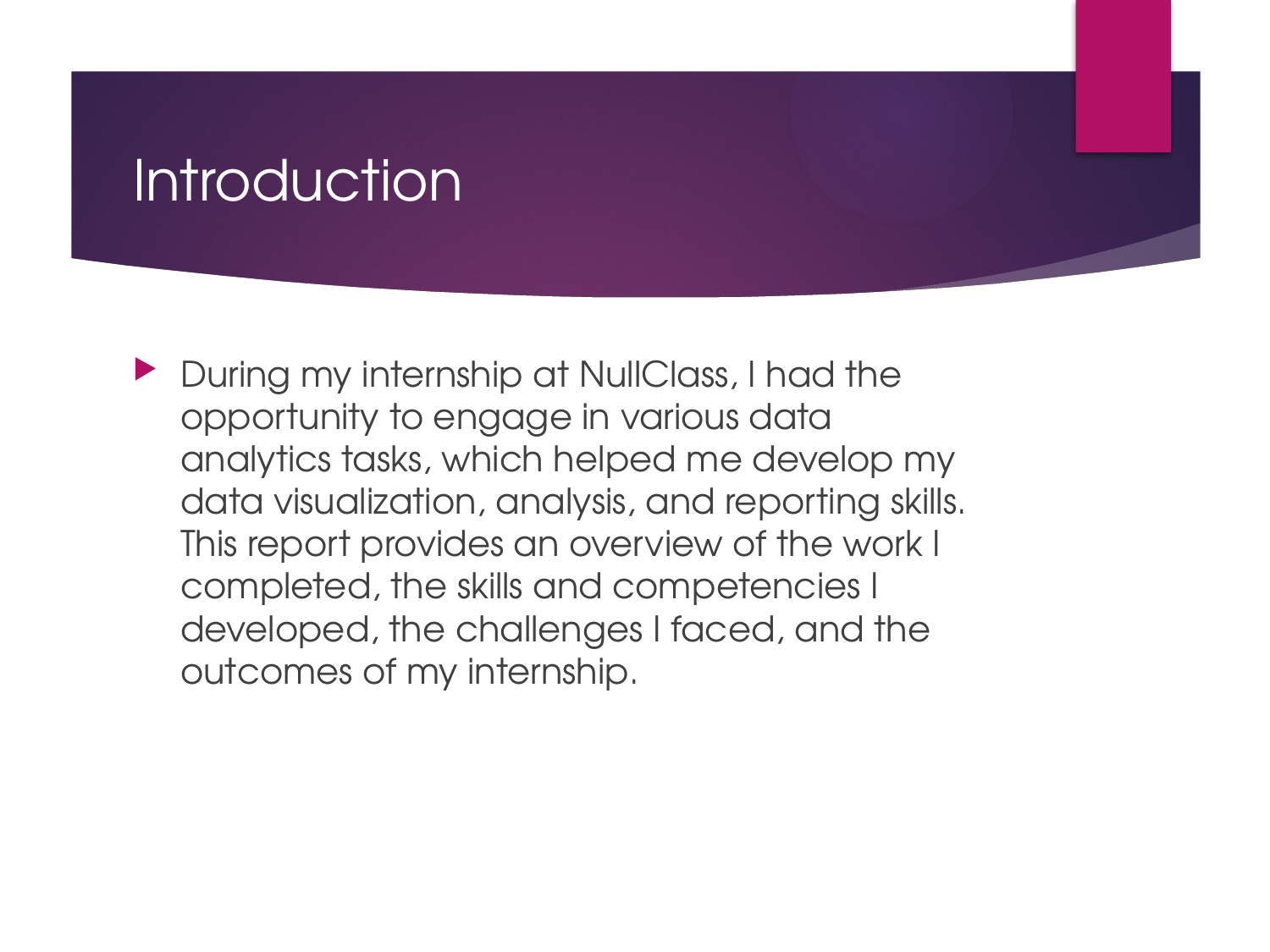

# Introduction
During my internship at NullClass, I had the opportunity to engage in various data analytics tasks, which helped me develop my data visualization, analysis, and reporting skills. This report provides an overview of the work I completed, the skills and competencies I developed, the challenges I faced, and the outcomes of my internship.